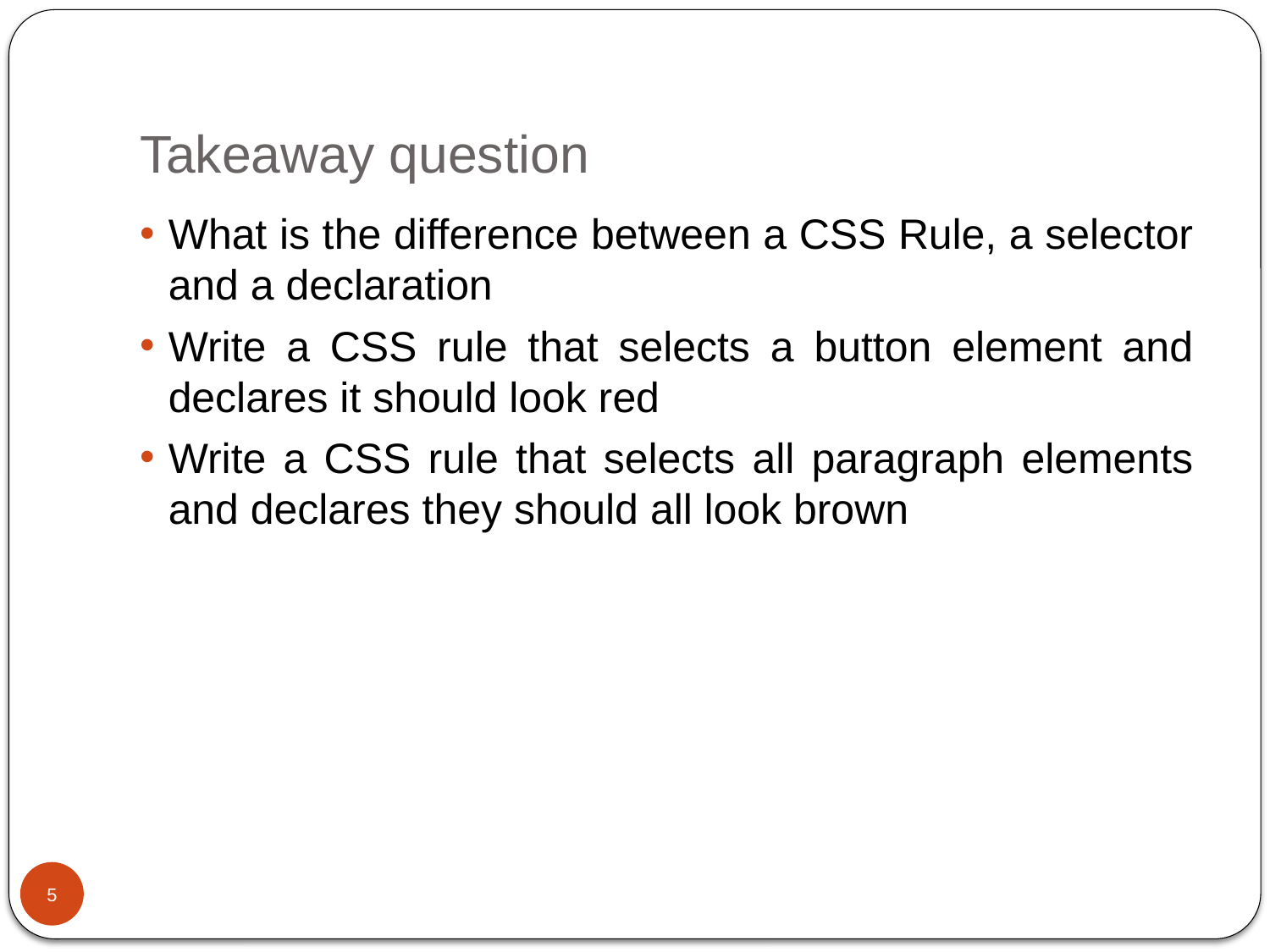

# Takeaway question
What is the difference between a CSS Rule, a selector and a declaration
Write a CSS rule that selects a button element and declares it should look red
Write a CSS rule that selects all paragraph elements and declares they should all look brown

5